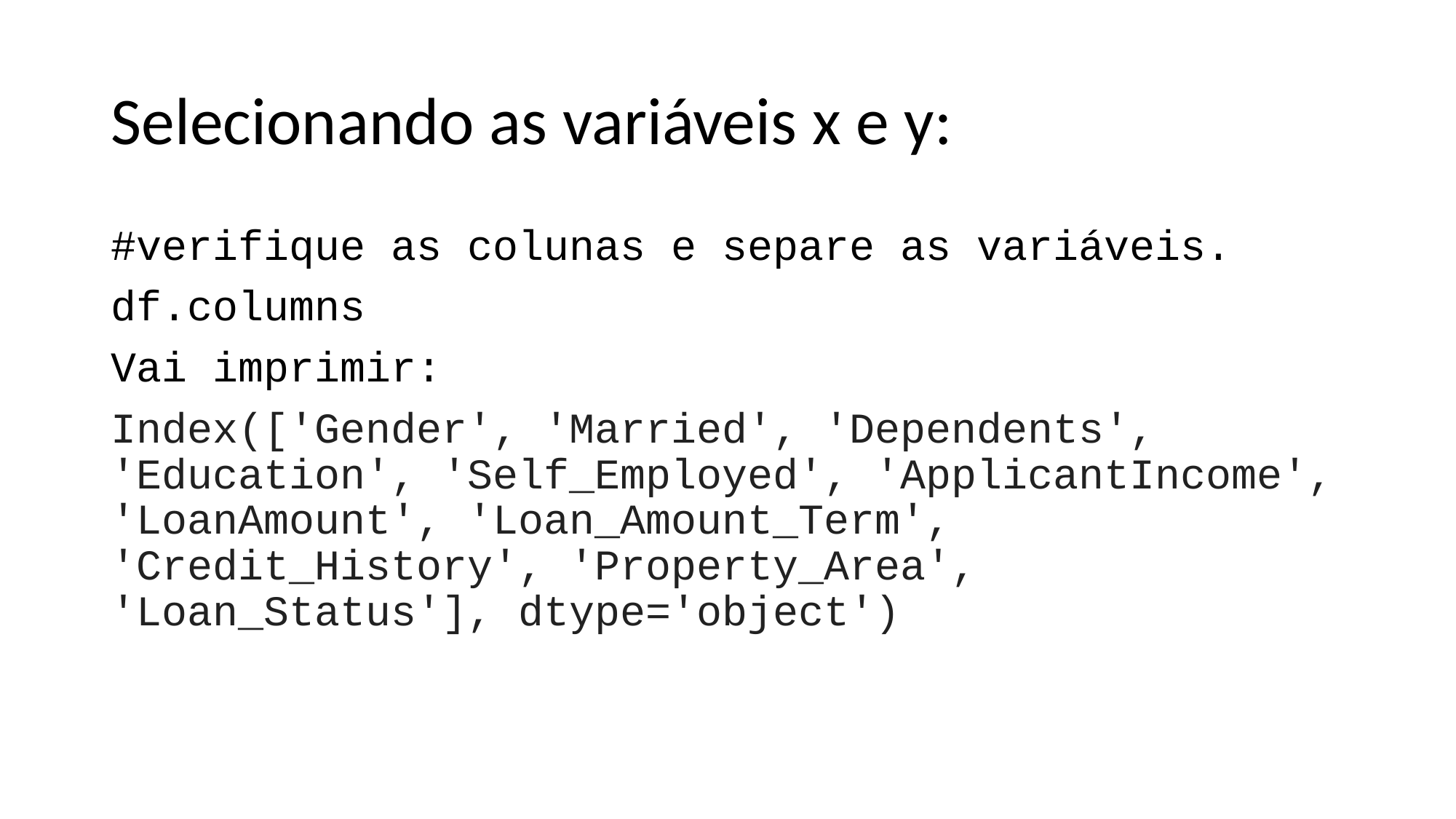

# Selecionando as variáveis x e y:
#verifique as colunas e separe as variáveis.
df.columns
Vai imprimir:
Index(['Gender', 'Married', 'Dependents', 'Education', 'Self_Employed', 'ApplicantIncome', 'LoanAmount', 'Loan_Amount_Term', 'Credit_History', 'Property_Area', 'Loan_Status'], dtype='object')